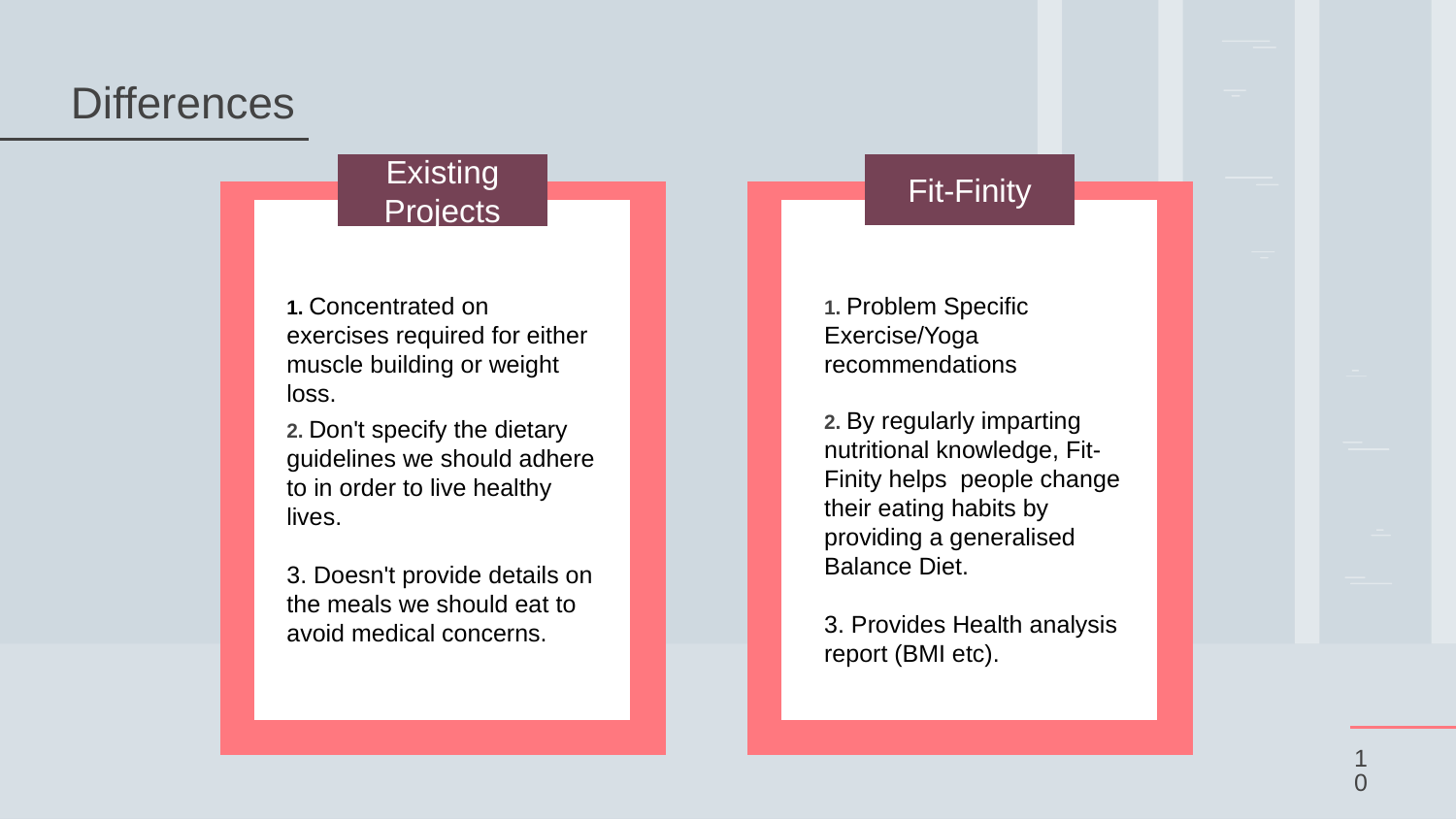

# Differences
Fit-Finity
Existing Projects

1. Concentrated on exercises required for either muscle building or weight loss.
1. Problem Specific Exercise/Yoga recommendations
2. By regularly imparting nutritional knowledge, Fit-Finity helps  people change their eating habits by providing a generalised Balance Diet.

3. Provides Health analysis report (BMI etc).

2. Don't specify the dietary guidelines we should adhere to in order to live healthy lives.

3. Doesn't provide details on the meals we should eat to avoid medical concerns.

10